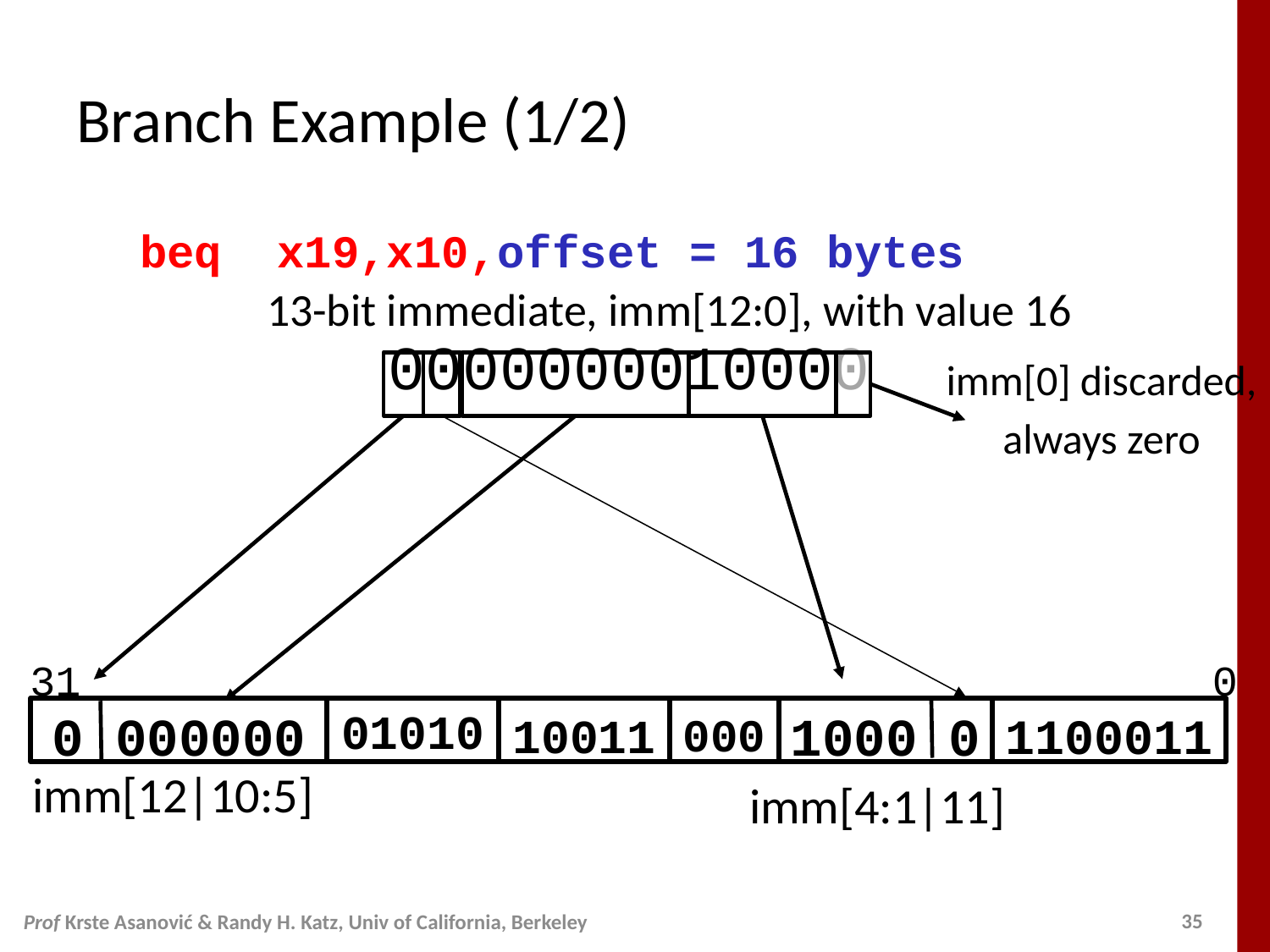

# Branch Example (1/2)
beq  x19,x10,offset = 16 bytes
13-bit immediate, imm[12:0], with value 16
     0000000010000
imm[0] discarded, always zero

31
0
0 000000
01010
10011
000
1000 0
1100011
imm[12|10:5]

imm[4:1|11]
Prof Krste Asanović & Randy H. Katz, Univ of California, Berkeley